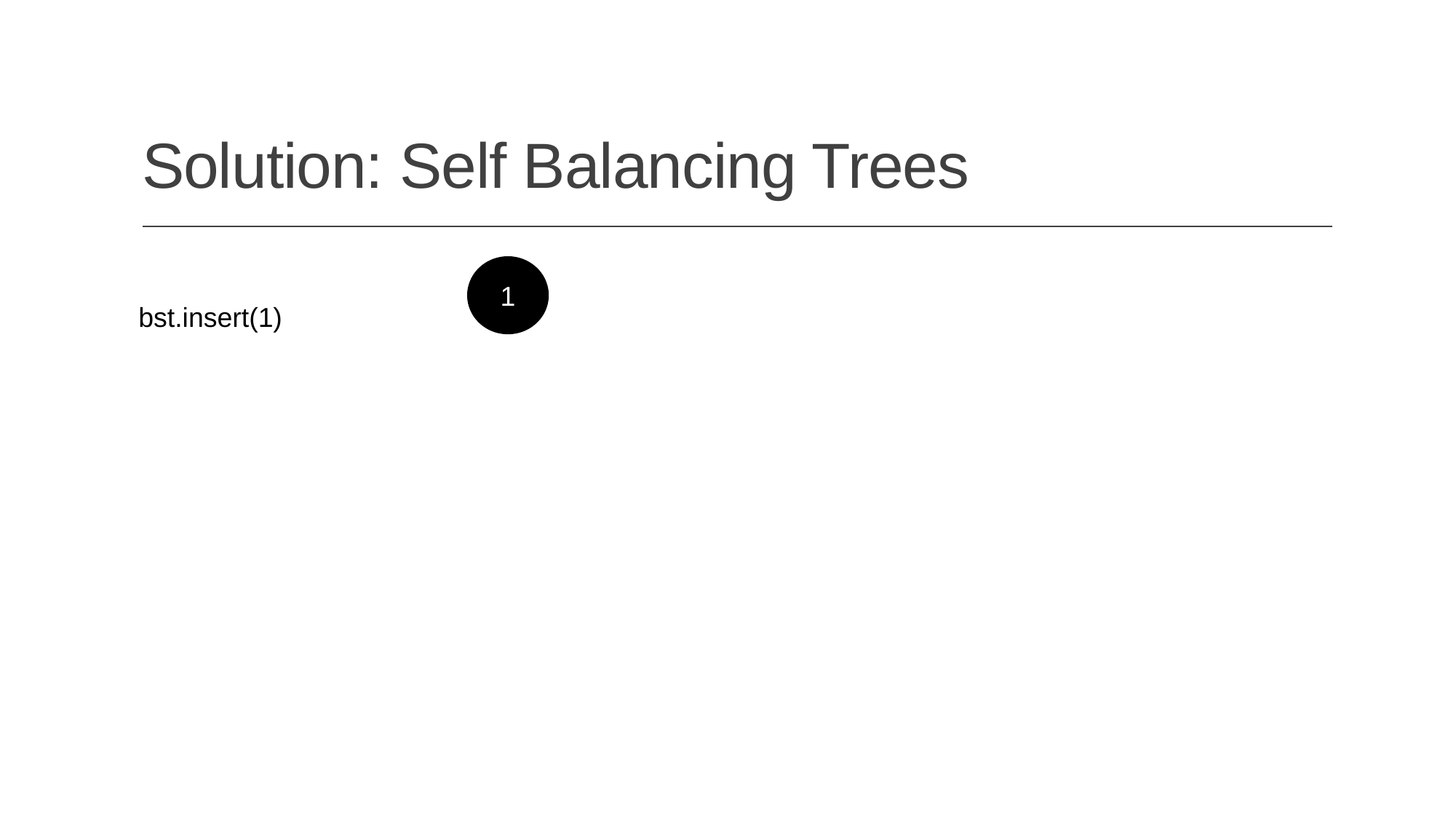

# Solution: Self Balancing Trees
1
bst.insert(1)